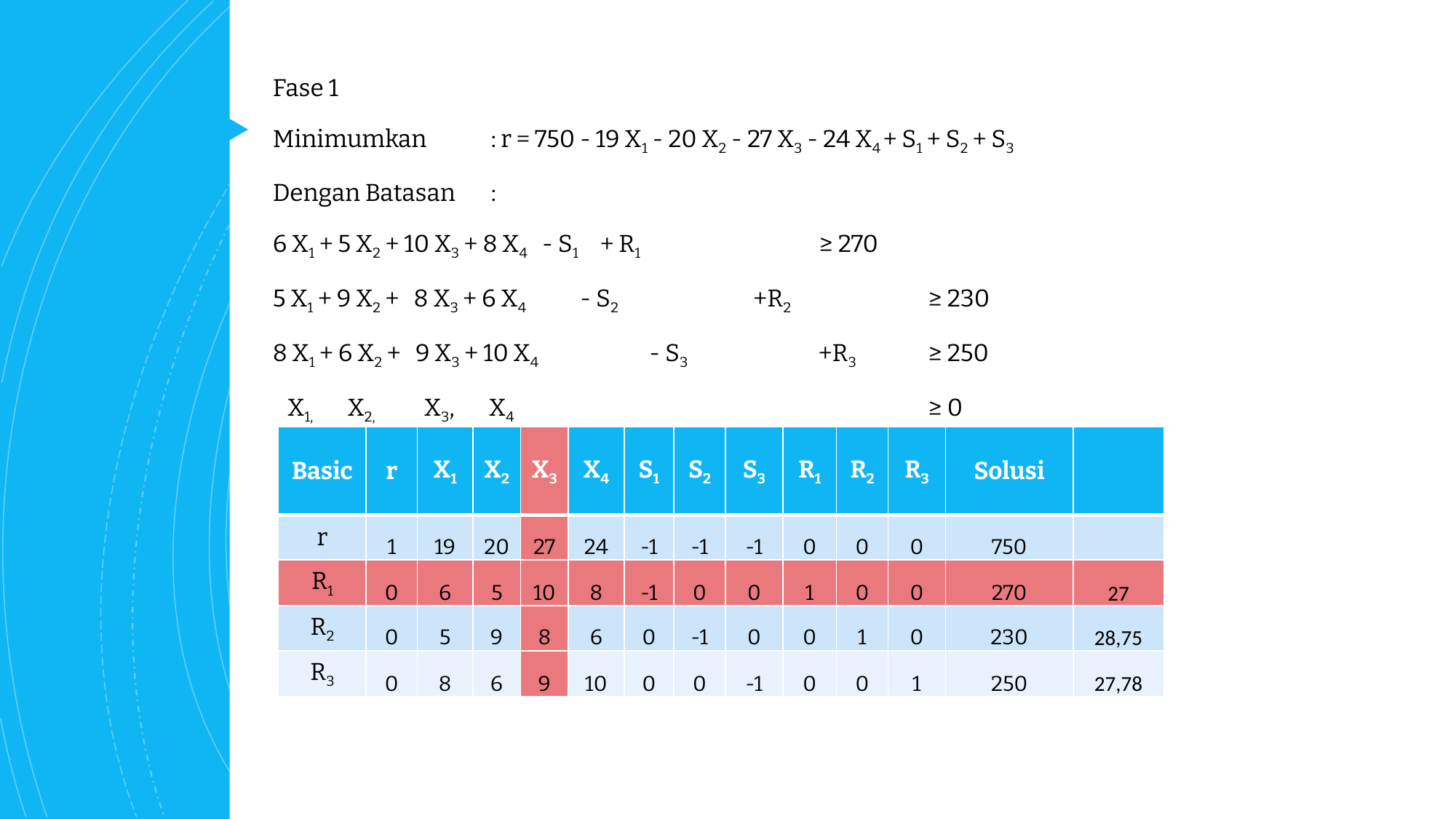

Fase 1
Minimumkan	: r = 750 - 19 X1 - 20 X2 - 27 X3 - 24 X4 + S1 + S2 + S3
Dengan Batasan 	:
6 X1 + 5 X2 + 10 X3 + 8 X4   - S1    	+ R1		≥ 270
5 X1 + 9 X2 +   8 X3 + 6 X4           - S2	         +R2		≥ 230
8 X1 + 6 X2 +   9 X3 + 10 X4 	          - S3		+R3	≥ 250
   X1,       X2,          X3,       X4   				≥ 0

| Basic | r | X1 | X2 | X3 | X4 | S1 | S2 | S3 | R1 | R2 | R3 | Solusi |  |
| --- | --- | --- | --- | --- | --- | --- | --- | --- | --- | --- | --- | --- | --- |
| r | 1 | 19 | 20 | 27 | 24 | -1 | -1 | -1 | 0 | 0 | 0 | 750 |  |
| R1 | 0 | 6 | 5 | 10 | 8 | -1 | 0 | 0 | 1 | 0 | 0 | 270 | 27 |
| R2 | 0 | 5 | 9 | 8 | 6 | 0 | -1 | 0 | 0 | 1 | 0 | 230 | 28,75 |
| R3 | 0 | 8 | 6 | 9 | 10 | 0 | 0 | -1 | 0 | 0 | 1 | 250 | 27,78 |